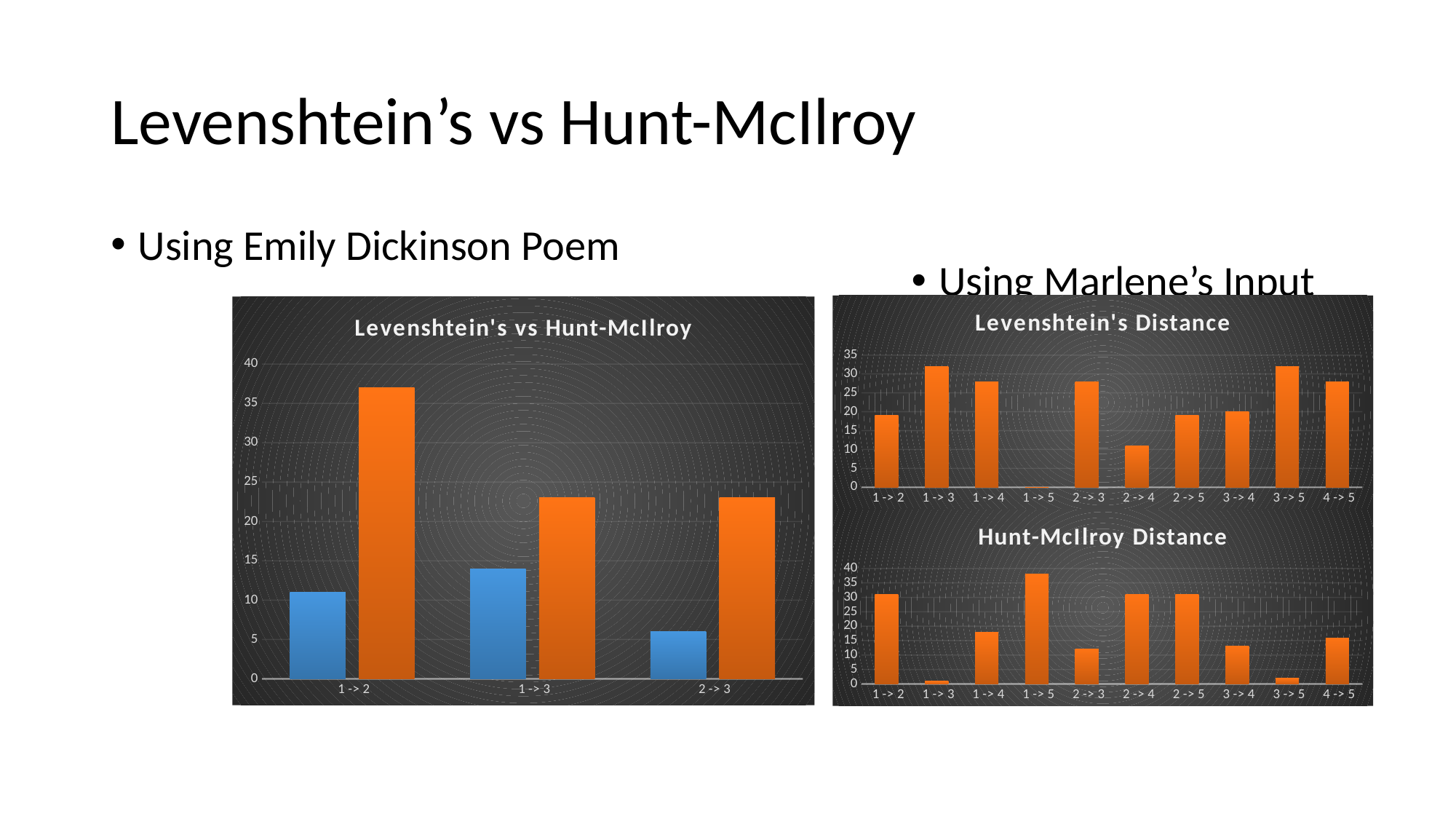

# Levenshtein’s vs Hunt-McIlroy
Using Emily Dickinson Poem

Using Marlene’s Input

### Chart:

| Category | Levenshtein's Distance |
|---|---|
|  1 -> 2 | 19.0 |
|  1 -> 3 | 32.0 |
|  1 -> 4 | 28.0 |
|  1 -> 5 | 0.0 |
|  2 -> 3 | 28.0 |
|  2 -> 4 | 11.0 |
|  2 -> 5 | 19.0 |
|  3 -> 4 | 20.0 |
|  3 -> 5 | 32.0 |
|  4 -> 5 | 28.0 |

### Chart: Levenshtein's vs Hunt-McIlroy

| Category | Levenshtein's Distance | Hunt-McIlroy Distance |
|---|---|---|
|  1 -> 2 | 11.0 | 37.0 |
|  1 -> 3 | 14.0 | 23.0 |
|  2 -> 3 | 6.0 | 23.0 |

### Chart:

| Category | Hunt-McIlroy Distance |
|---|---|
|  1 -> 2 | 31.0 |
|  1 -> 3 | 1.0 |
|  1 -> 4 | 18.0 |
|  1 -> 5 | 38.0 |
|  2 -> 3 | 12.0 |
|  2 -> 4 | 31.0 |
|  2 -> 5 | 31.0 |
|  3 -> 4 | 13.0 |
|  3 -> 5 | 2.0 |
|  4 -> 5 | 16.0 |